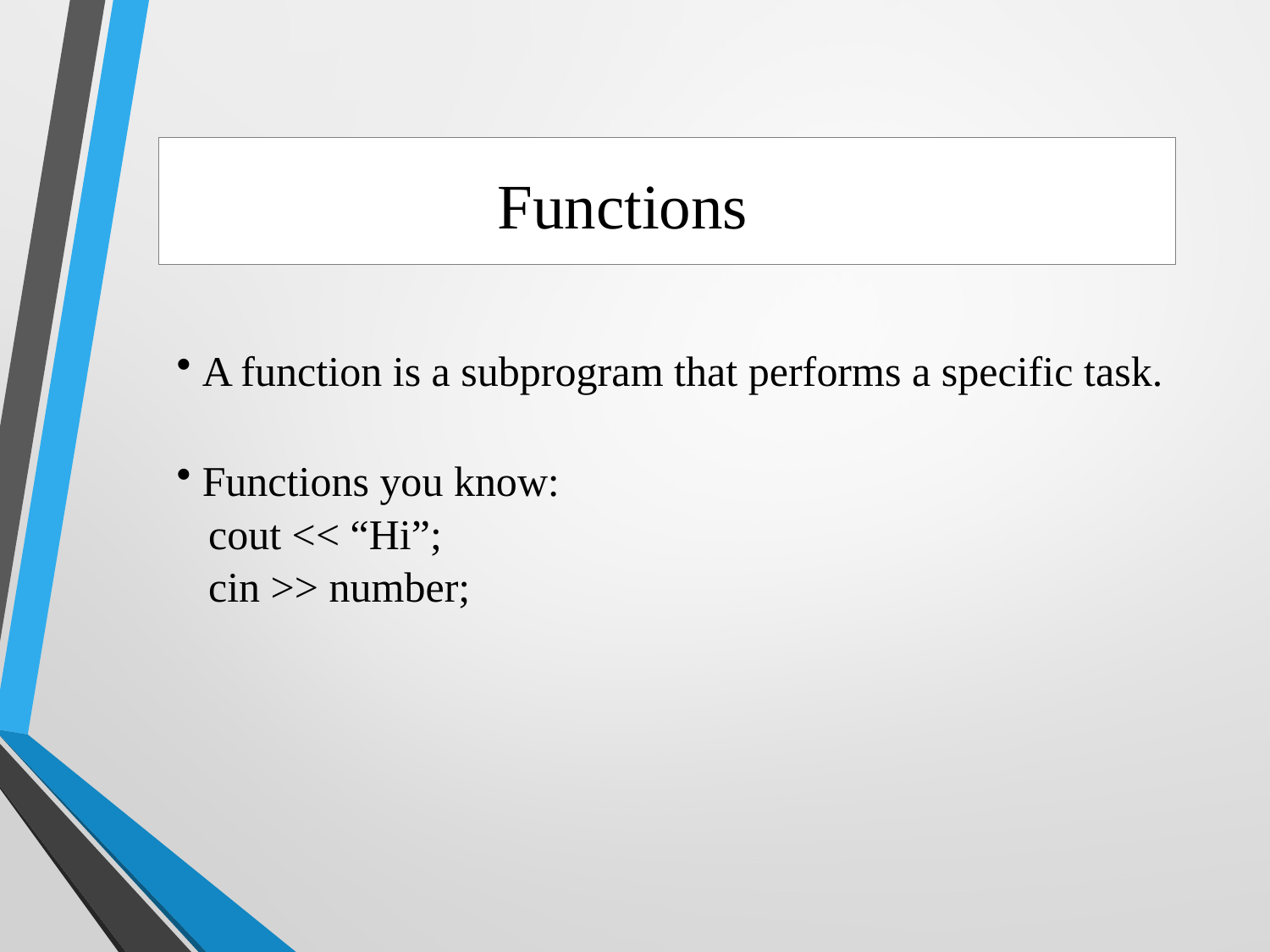

Functions
 A function is a subprogram that performs a specific task.
 Functions you know:
   cout << “Hi”;
   cin >> number;